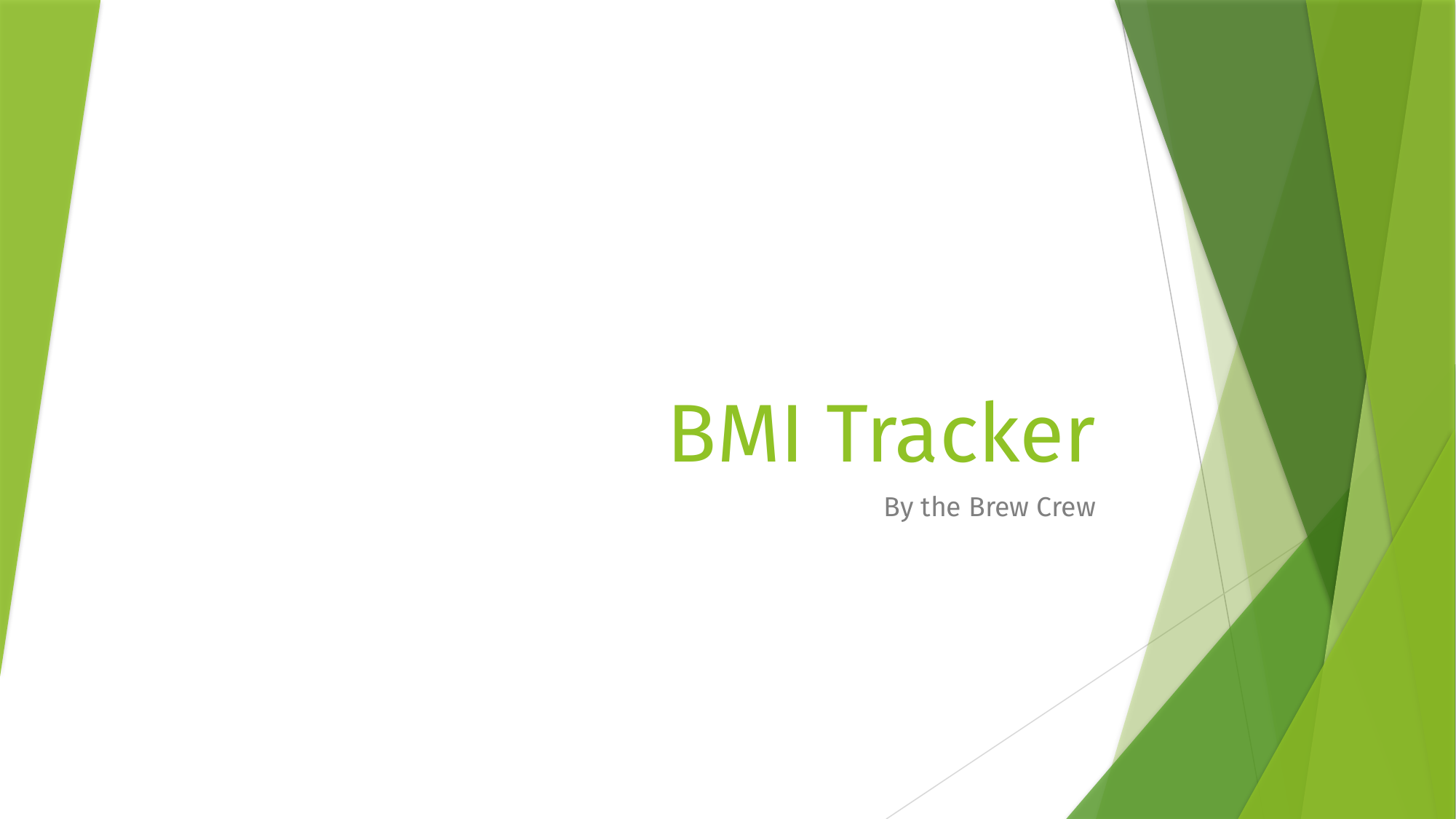

# BMI Tracker
By the Brew Crew